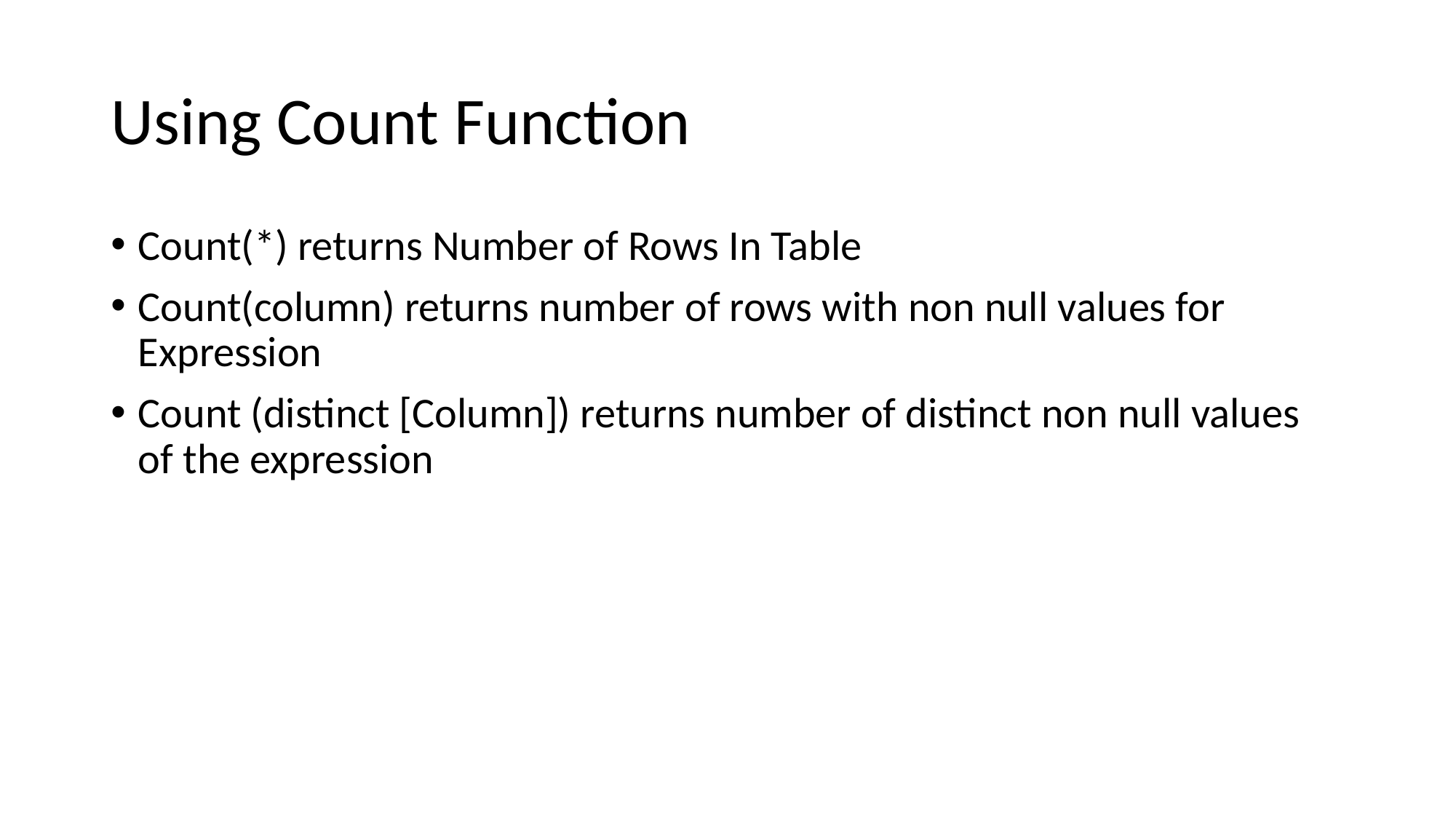

# Using Count Function
Count(*) returns Number of Rows In Table
Count(column) returns number of rows with non null values for Expression
Count (distinct [Column]) returns number of distinct non null values of the expression